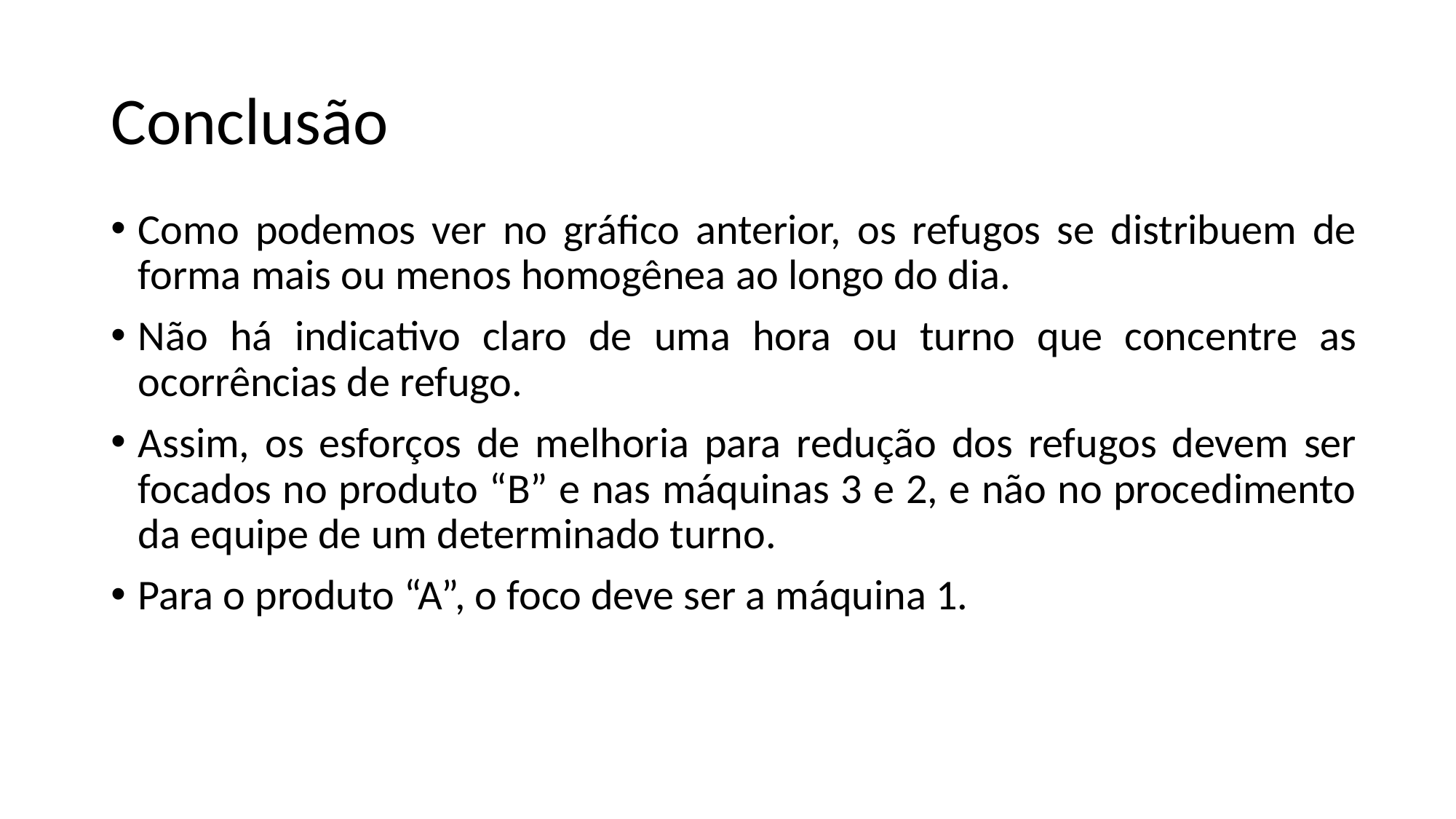

# Conclusão
Como podemos ver no gráfico anterior, os refugos se distribuem de forma mais ou menos homogênea ao longo do dia.
Não há indicativo claro de uma hora ou turno que concentre as ocorrências de refugo.
Assim, os esforços de melhoria para redução dos refugos devem ser focados no produto “B” e nas máquinas 3 e 2, e não no procedimento da equipe de um determinado turno.
Para o produto “A”, o foco deve ser a máquina 1.